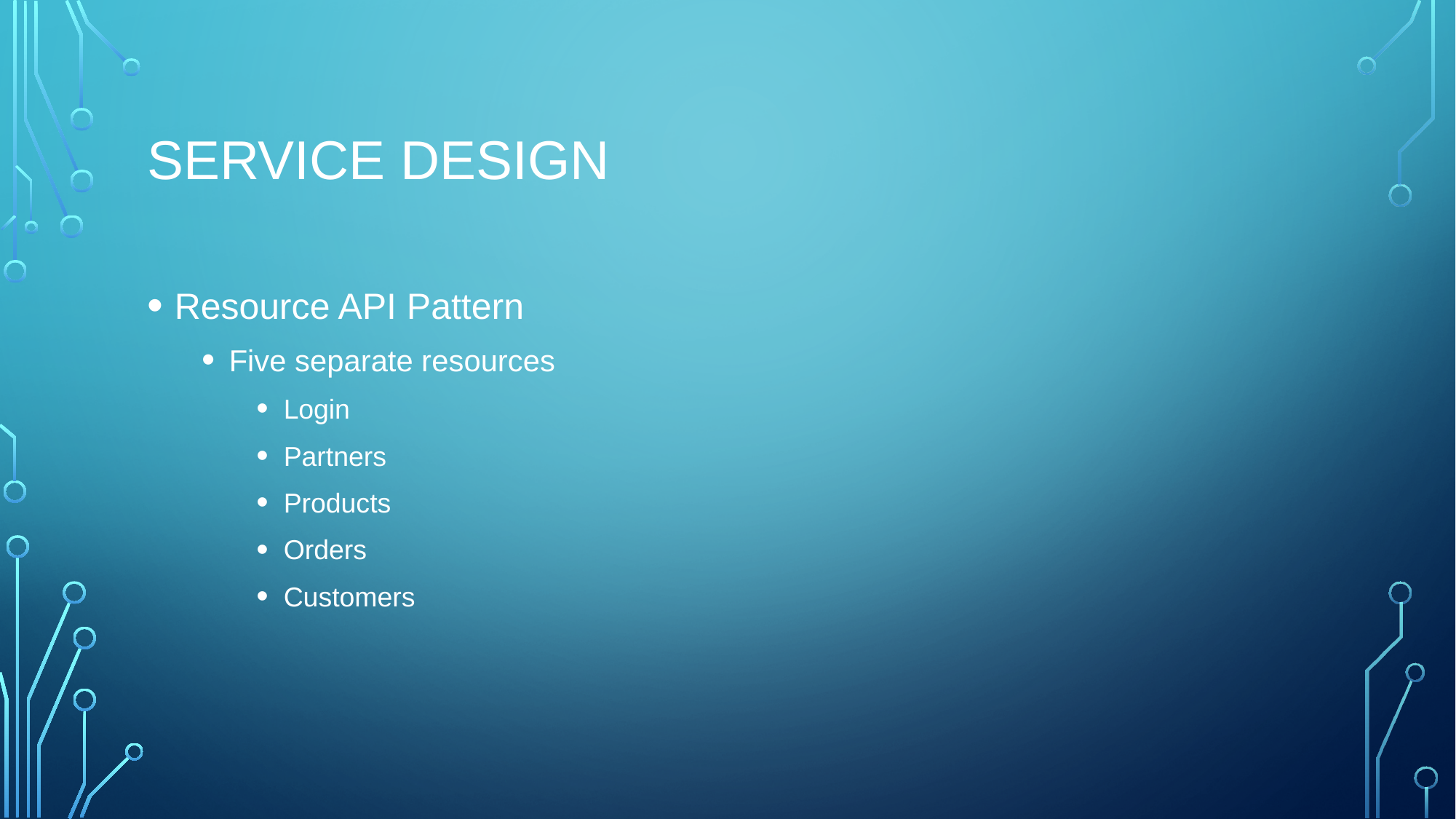

# Service Design
Resource API Pattern
Five separate resources
Login
Partners
Products
Orders
Customers